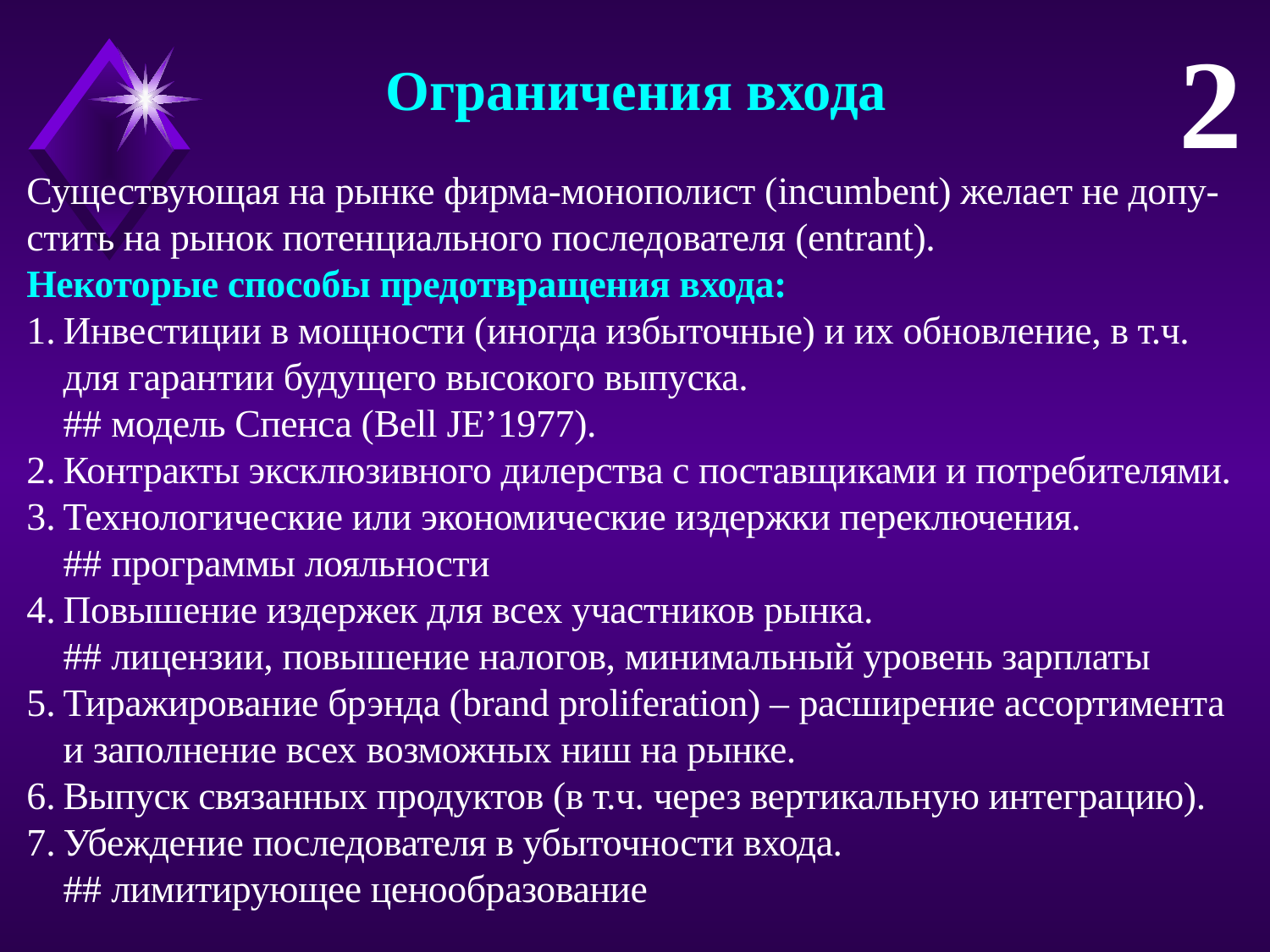

2
Ограничения входа
Существующая на рынке фирма-монополист (incumbent) желает не допу-стить на рынок потенциального последователя (entrant).
Некоторые способы предотвращения входа:
Инвестиции в мощности (иногда избыточные) и их обновление, в т.ч. для гарантии будущего высокого выпуска.
## модель Спенса (Bell JE’1977).
Контракты эксклюзивного дилерства с поставщиками и потребителями.
Технологические или экономические издержки переключения.
## программы лояльности
Повышение издержек для всех участников рынка.
## лицензии, повышение налогов, минимальный уровень зарплаты
Тиражирование брэнда (brand proliferation) – расширение ассортимента и заполнение всех возможных ниш на рынке.
Выпуск связанных продуктов (в т.ч. через вертикальную интеграцию).
Убеждение последователя в убыточности входа.
## лимитирующее ценообразование